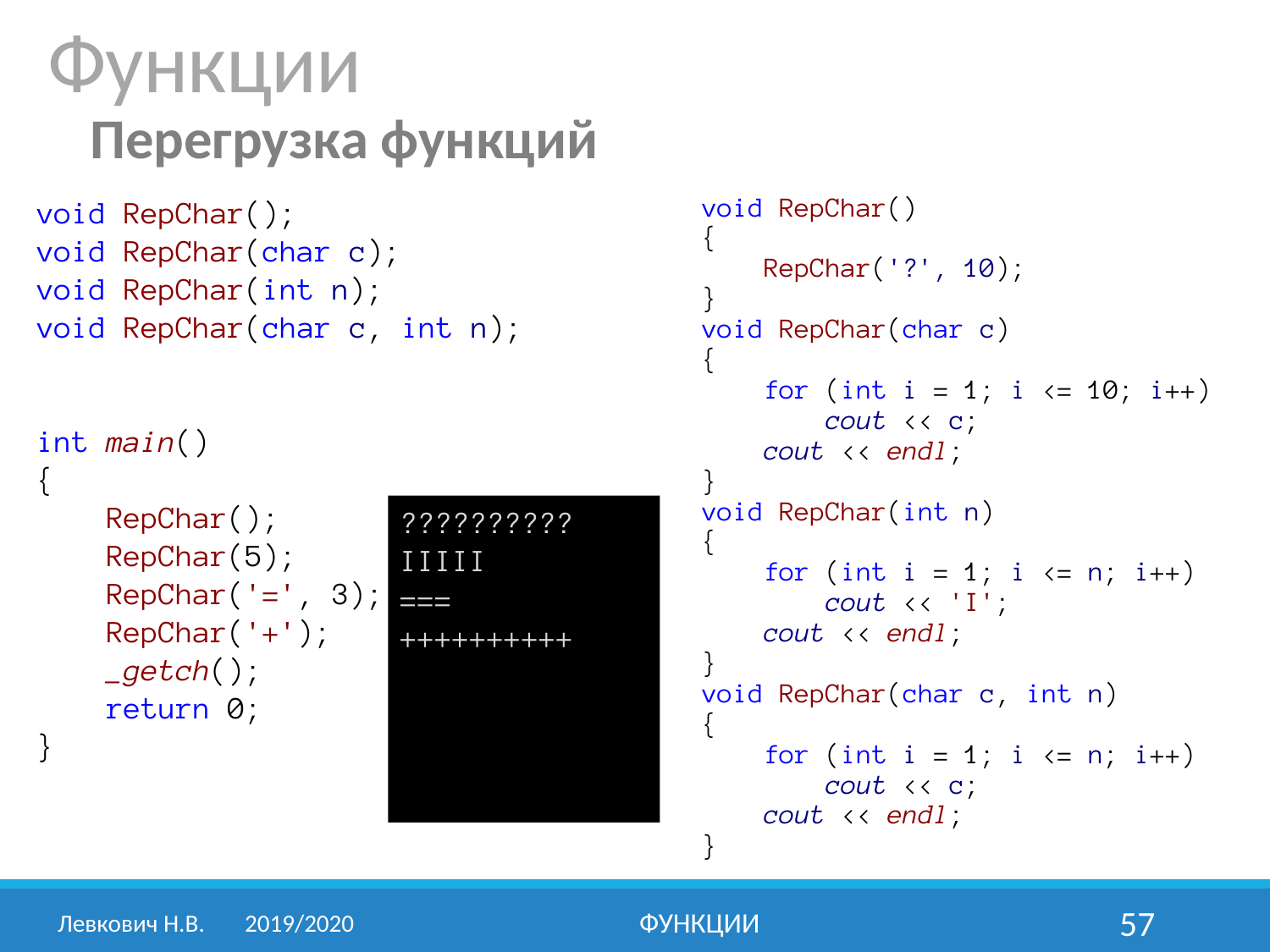

Функции
Перегрузка функций
void RepChar();
void RepChar(char с);
void RepChar(int n);

int main()
{
    RepChar();
    RepChar(5);
    RepChar('=', 3);
    RepChar('+');
    _getch();
    return 0;
}
void RepChar()
{
    RepChar('?', 10);
}
void RepChar(char c)
{
    for (int i = 1; i <= 10; i++)
        cout << c;
    cout << endl;
}
void RepChar(int n)
{
    for (int i = 1; i <= n; i++)
        cout << 'I';
    cout << endl;
}
void RepChar(char c, int n)
{
    for (int i = 1; i <= n; i++)
        cout << c;
    cout << endl;
}
void RepChar(char c, int n = 10);
void RepChar(char c, int n);
??????????
IIIII
===
++++++++++
Левкович Н.В.	2019/2020
Функции
57